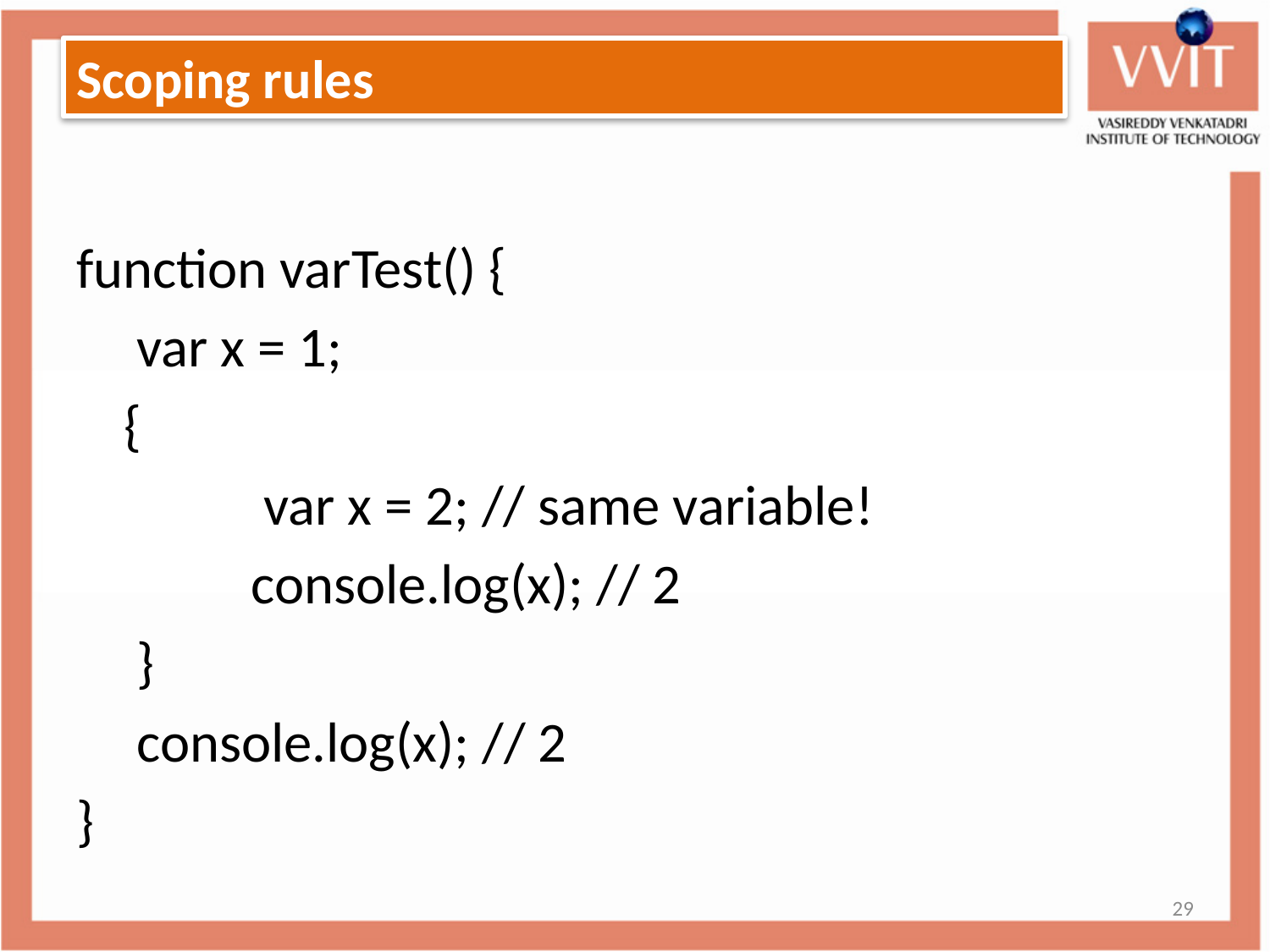

# Scoping rules

function varTest() {
	 var x = 1;
	{
		 var x = 2; // same variable!
	 	console.log(x); // 2
	 }
	 console.log(x); // 2
}
29